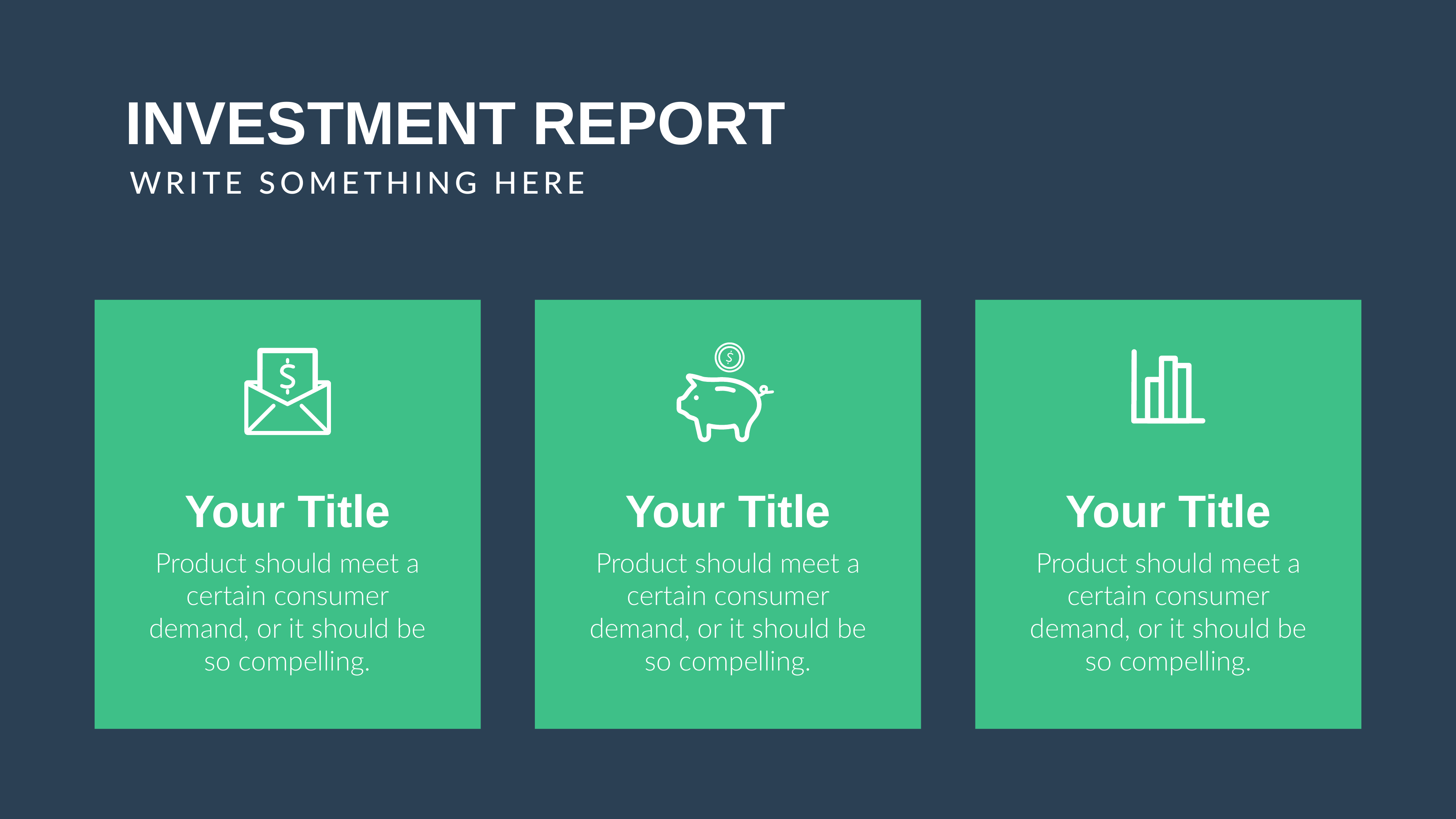

INVESTMENT REPORT
WRITE SOMETHING HERE

Your Title
Product should meet a certain consumer demand, or it should be so compelling.
Your Title
Product should meet a certain consumer demand, or it should be so compelling.
Your Title
Product should meet a certain consumer demand, or it should be so compelling.